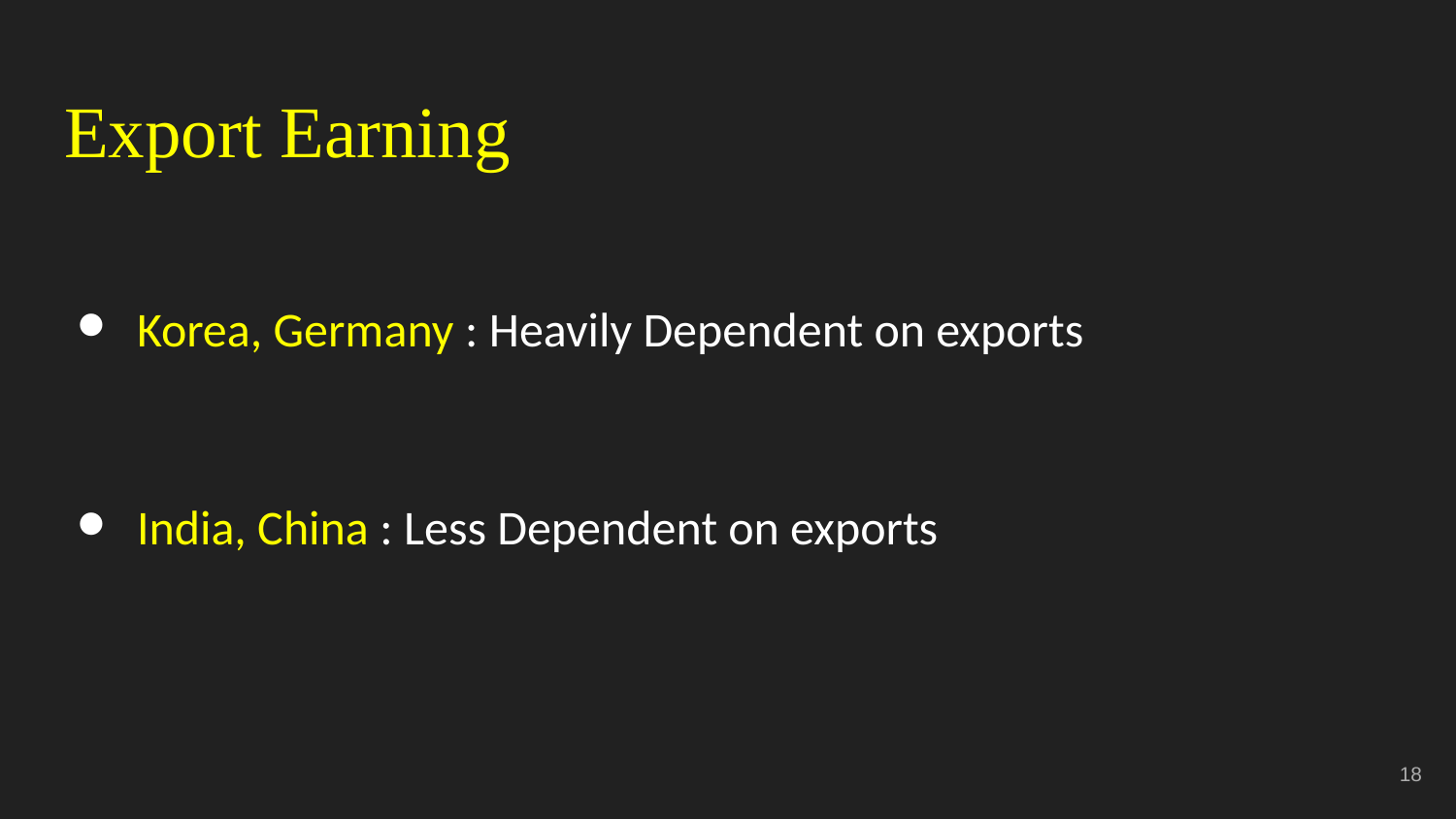

# Export Earning
Korea, Germany : Heavily Dependent on exports

India, China : Less Dependent on exports
18